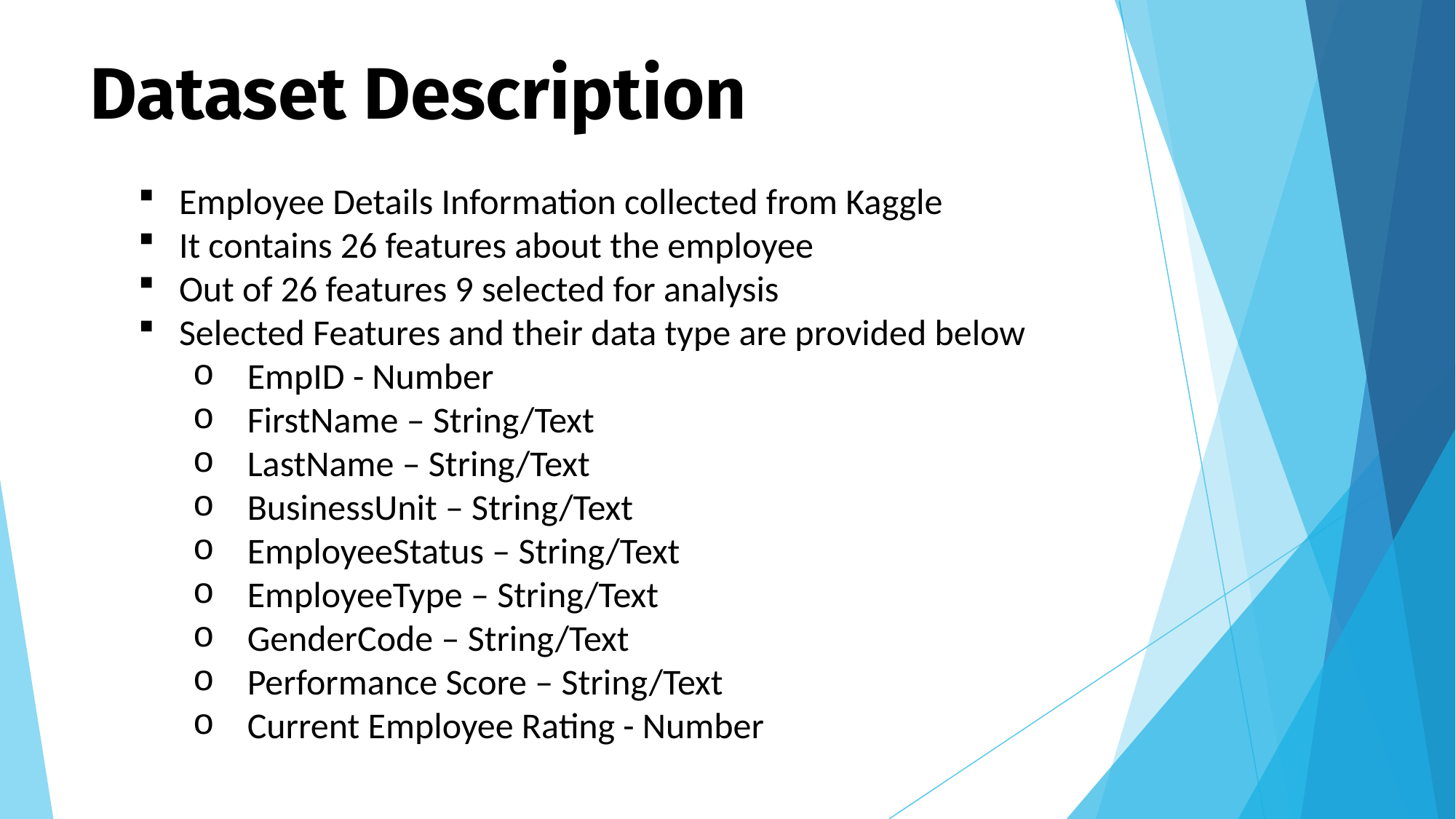

# Dataset Description
Employee Details Information collected from Kaggle
It contains 26 features about the employee
Out of 26 features 9 selected for analysis
Selected Features and their data type are provided below
EmpID - Number
FirstName – String/Text
LastName – String/Text
BusinessUnit – String/Text
EmployeeStatus – String/Text
EmployeeType – String/Text
GenderCode – String/Text
Performance Score – String/Text
Current Employee Rating - Number